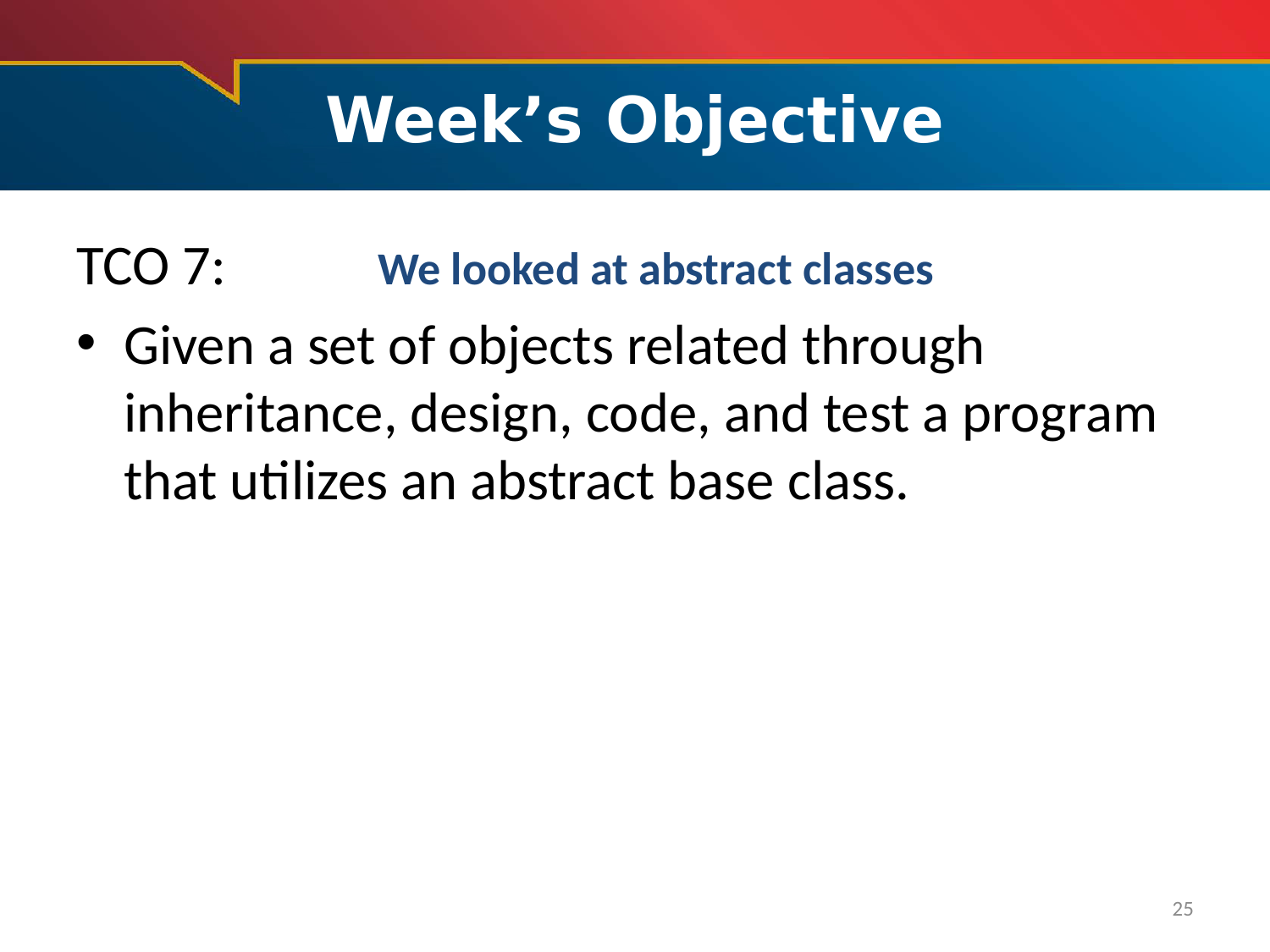

# Week’s Objective
TCO 7:      	We looked at abstract classes
Given a set of objects related through inheritance, design, code, and test a program that utilizes an abstract base class.
25